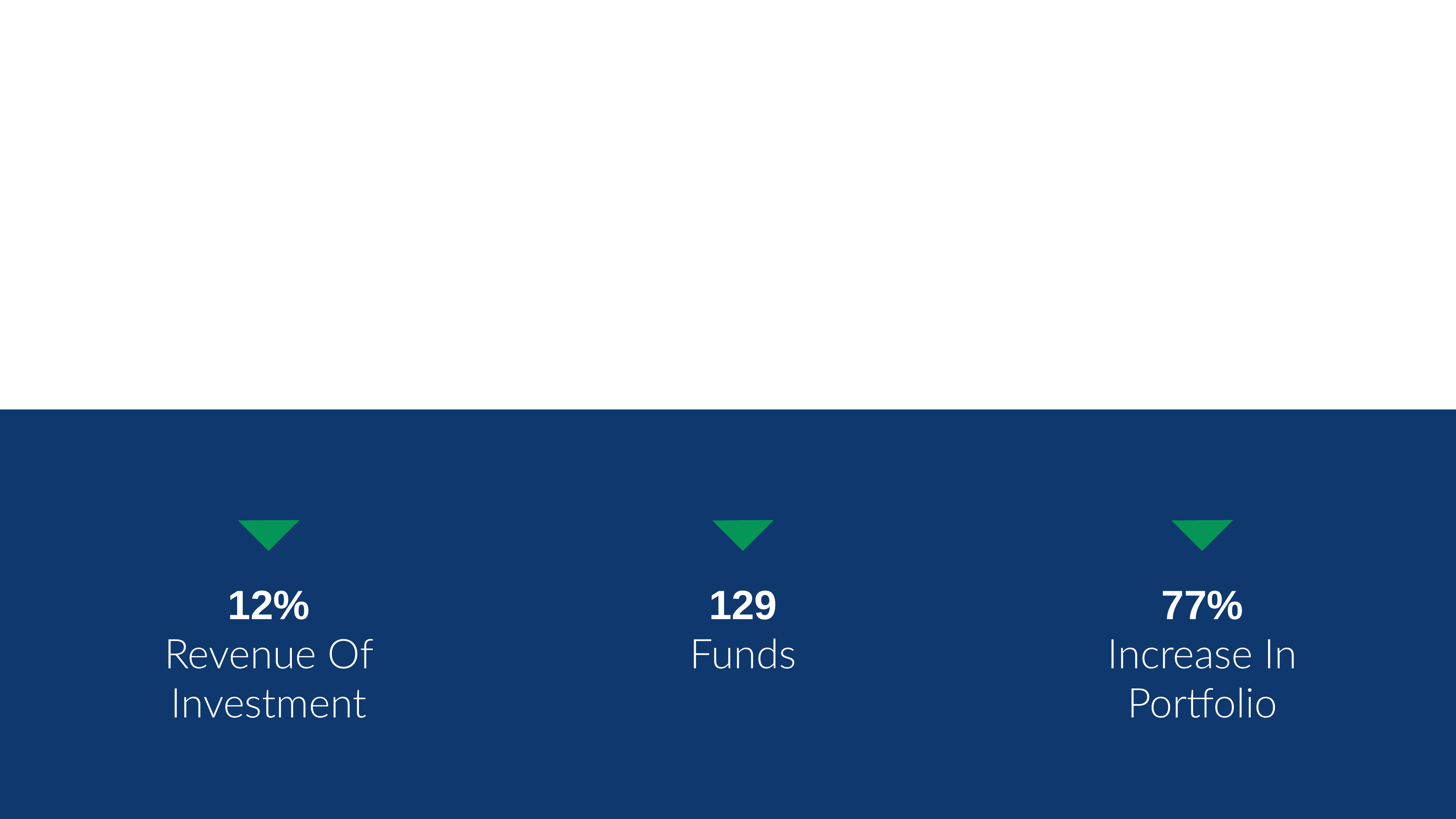

12%
Revenue Of Investment

77%
Increase In Portfolio

129
Funds